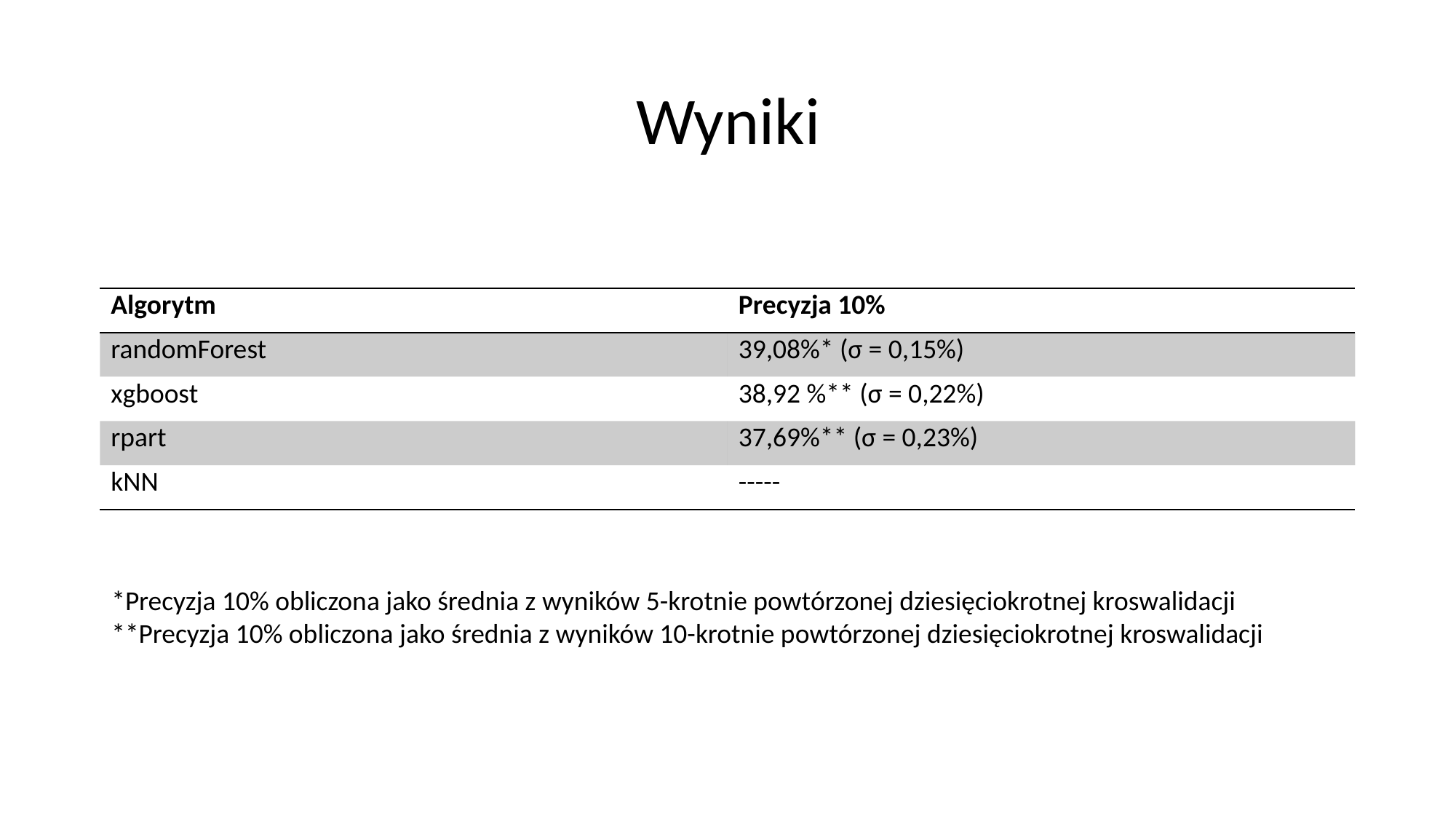

# Wyniki
| Algorytm | Precyzja 10% |
| --- | --- |
| randomForest | 39,08%\* (σ = 0,15%) |
| xgboost | 38,92 %\*\* (σ = 0,22%) |
| rpart | 37,69%\*\* (σ = 0,23%) |
| kNN | ----- |
*Precyzja 10% obliczona jako średnia z wyników 5-krotnie powtórzonej dziesięciokrotnej kroswalidacji
**Precyzja 10% obliczona jako średnia z wyników 10-krotnie powtórzonej dziesięciokrotnej kroswalidacji